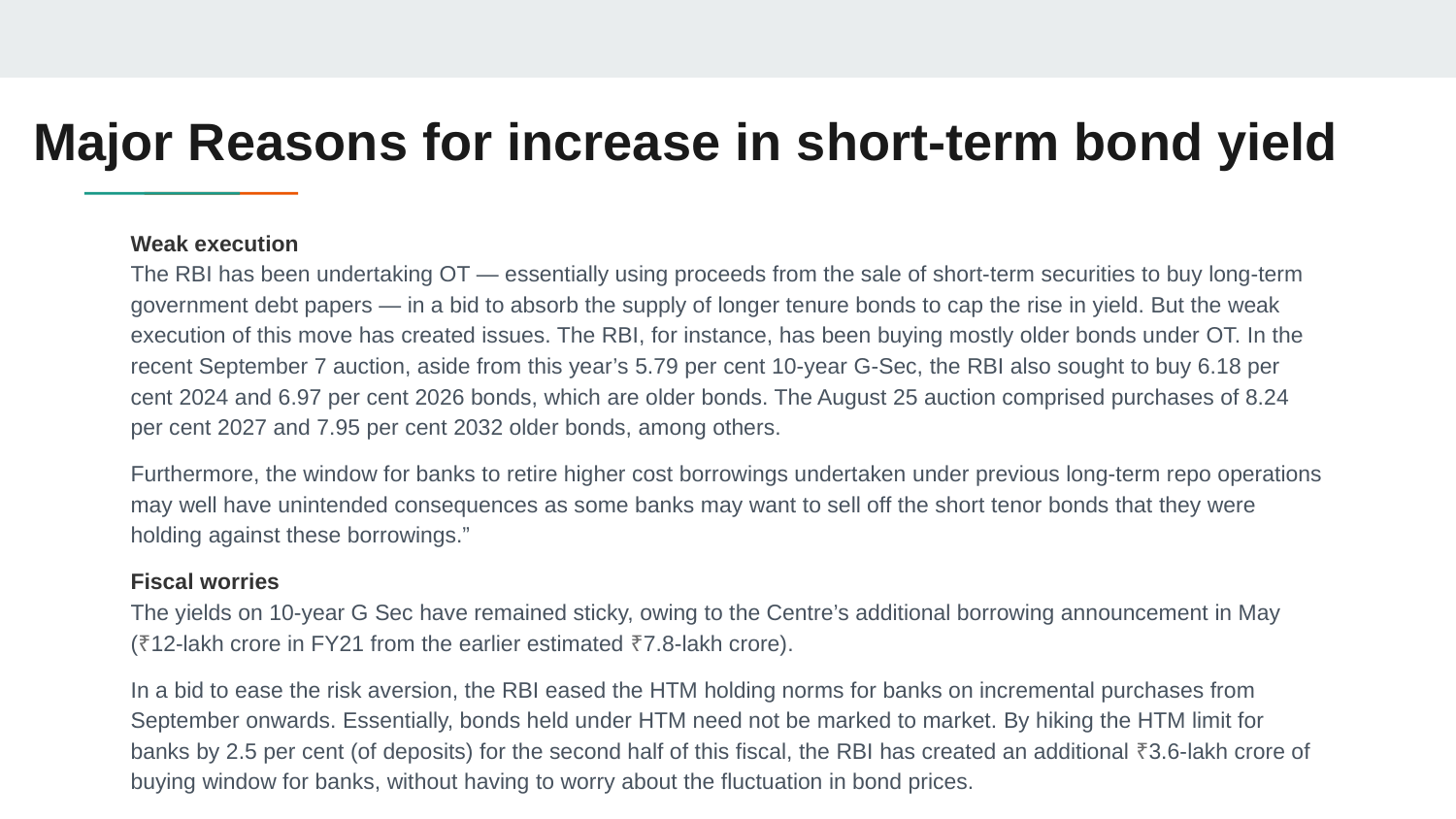

# Major Reasons for increase in short-term bond yield
Weak execution
The RBI has been undertaking OT — essentially using proceeds from the sale of short-term securities to buy long-term government debt papers — in a bid to absorb the supply of longer tenure bonds to cap the rise in yield. But the weak execution of this move has created issues. The RBI, for instance, has been buying mostly older bonds under OT. In the recent September 7 auction, aside from this year’s 5.79 per cent 10-year G-Sec, the RBI also sought to buy 6.18 per cent 2024 and 6.97 per cent 2026 bonds, which are older bonds. The August 25 auction comprised purchases of 8.24 per cent 2027 and 7.95 per cent 2032 older bonds, among others.
Furthermore, the window for banks to retire higher cost borrowings undertaken under previous long-term repo operations may well have unintended consequences as some banks may want to sell off the short tenor bonds that they were holding against these borrowings.”
Fiscal worries
The yields on 10-year G Sec have remained sticky, owing to the Centre’s additional borrowing announcement in May (₹12-lakh crore in FY21 from the earlier estimated ₹7.8-lakh crore).
In a bid to ease the risk aversion, the RBI eased the HTM holding norms for banks on incremental purchases from September onwards. Essentially, bonds held under HTM need not be marked to market. By hiking the HTM limit for banks by 2.5 per cent (of deposits) for the second half of this fiscal, the RBI has created an additional ₹3.6-lakh crore of buying window for banks, without having to worry about the fluctuation in bond prices.